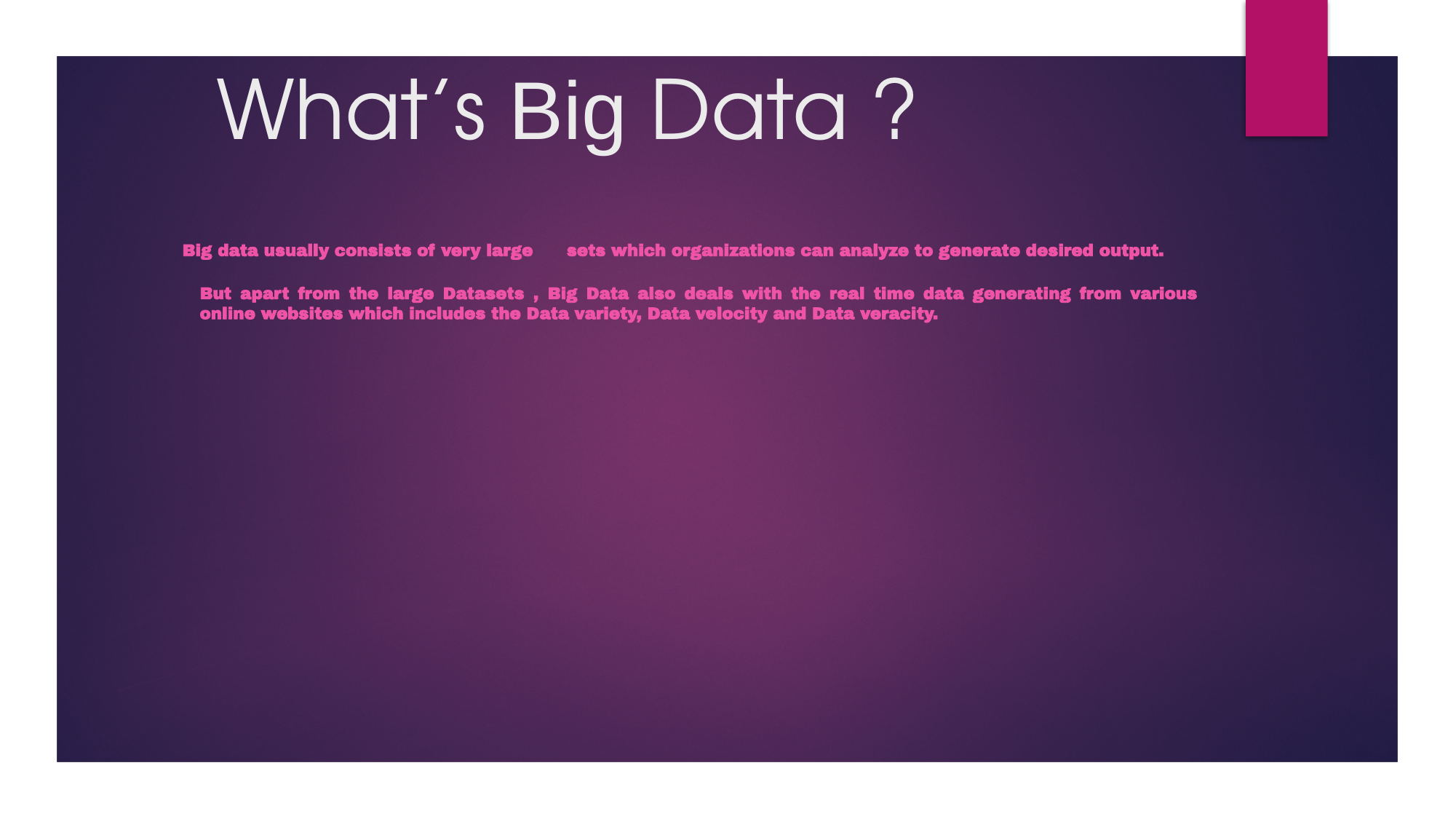

# What’s Big Data ?
Big data usually consists of very large      sets which organizations can analyze to generate desired output.

But apart from the large Datasets , Big Data also deals with the real time data generating from various online websites which includes the Data variety, Data velocity and Data veracity.